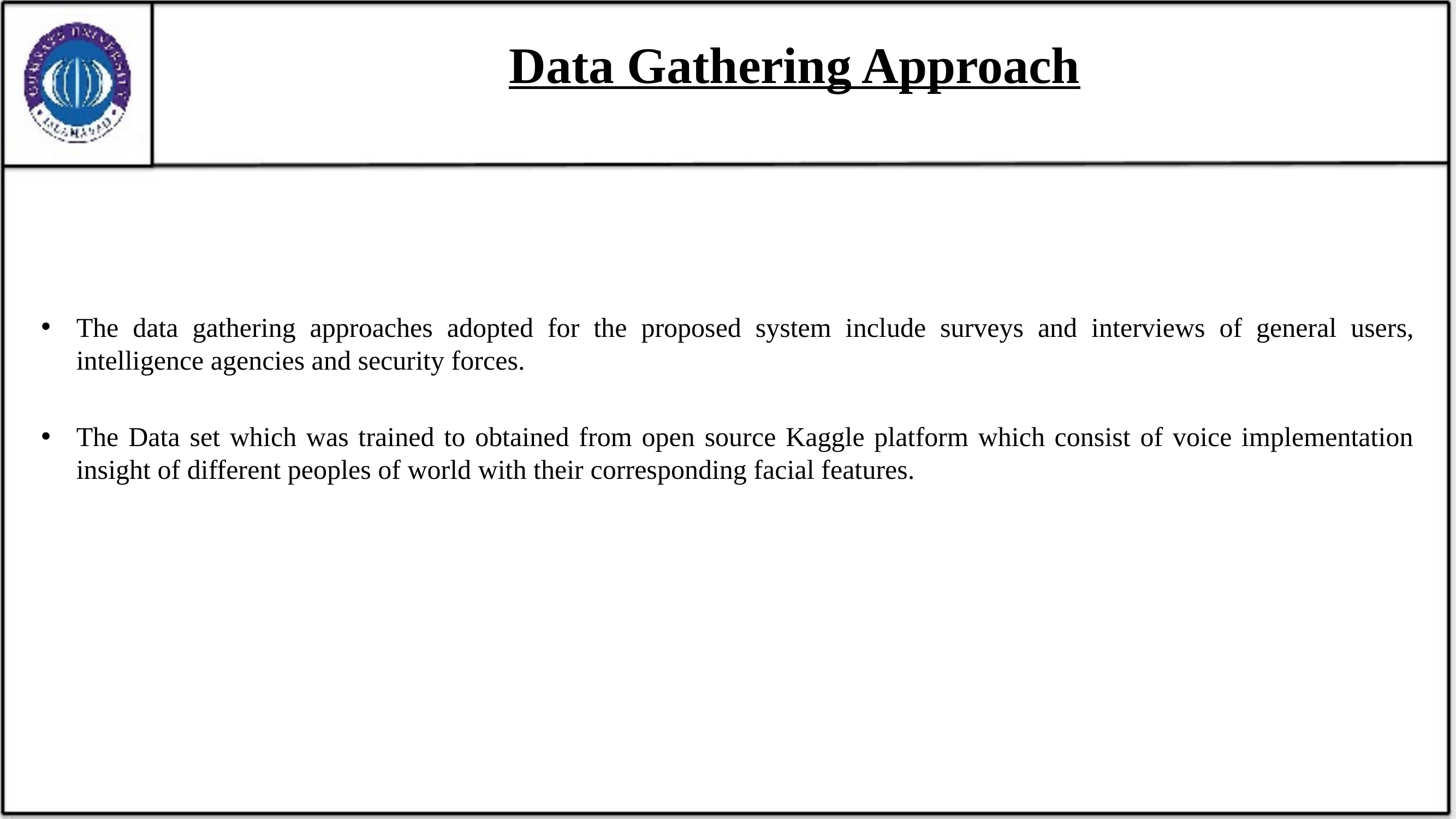

# Data Gathering Approach

The data gathering approaches adopted for the proposed system include surveys and interviews of general users, intelligence agencies and security forces.

The Data set which was trained to obtained from open source Kaggle platform which consist of voice implementation insight of different peoples of world with their corresponding facial features.

28